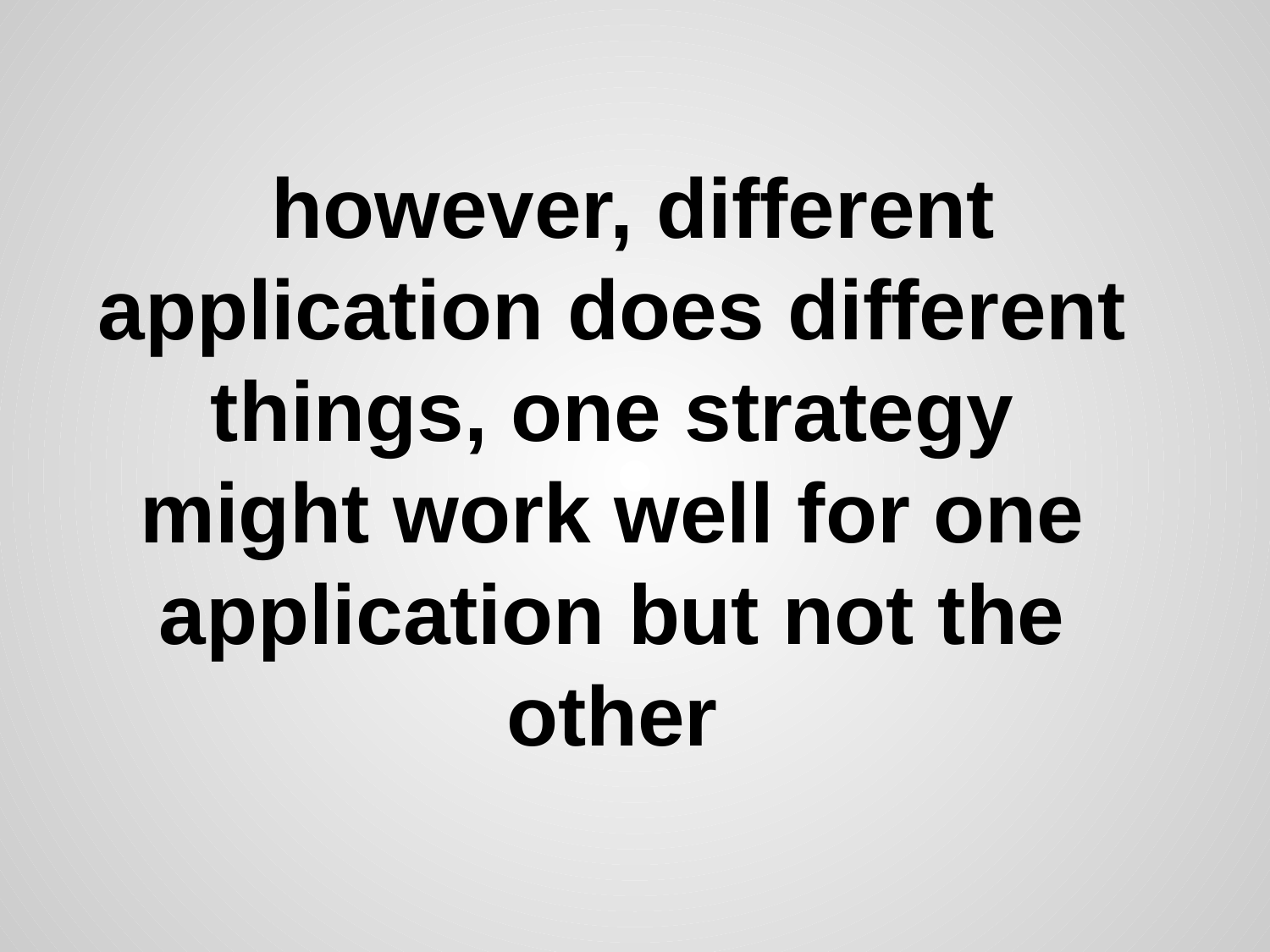

# however, different application does different things, one strategy might work well for one application but not the other